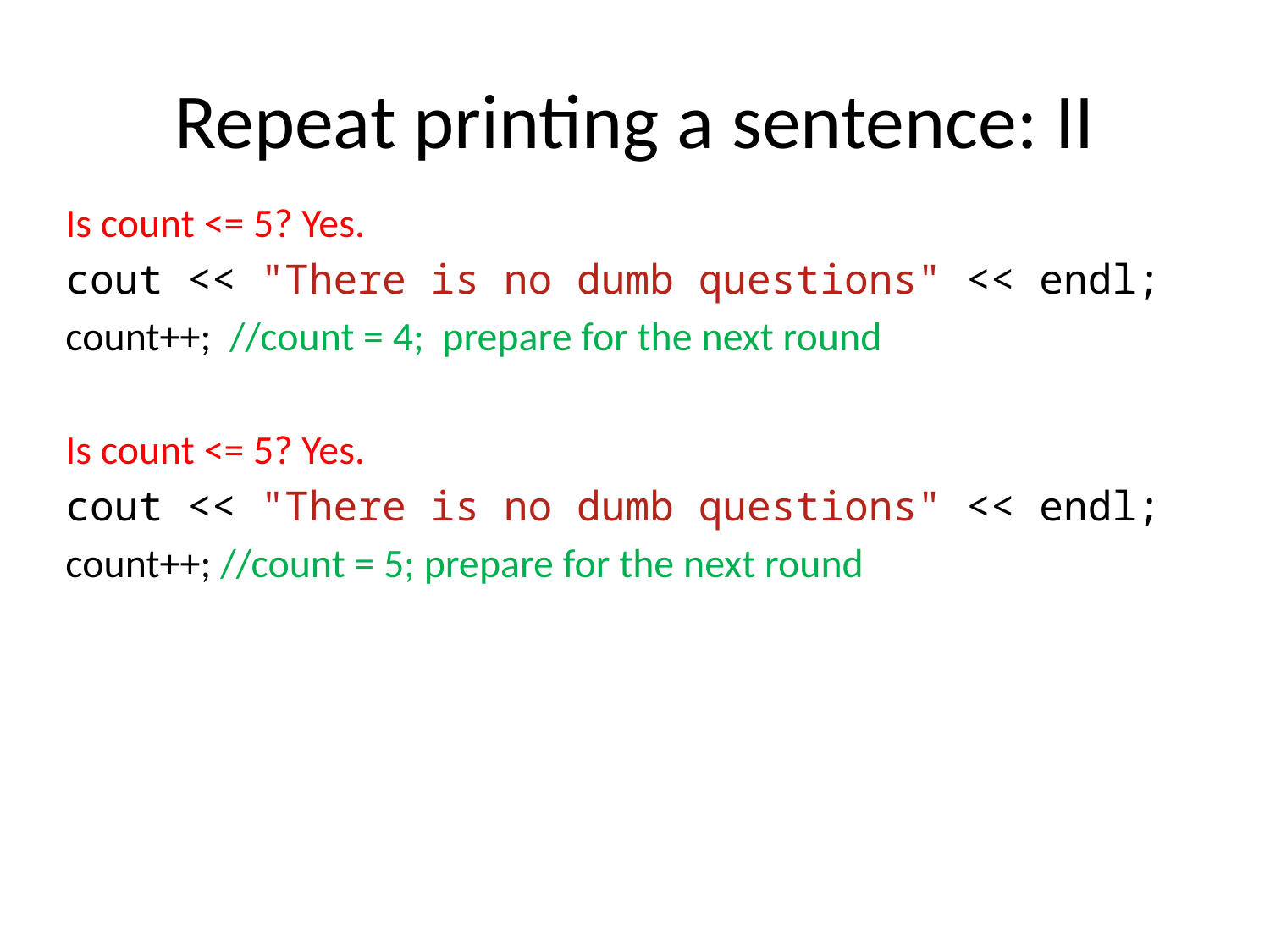

# Repeat printing a sentence: II
Is count <= 5? Yes.
cout << "There is no dumb questions" << endl;
count++;  //count = 4;  prepare for the next round

Is count <= 5? Yes.
cout << "There is no dumb questions" << endl;
count++; //count = 5; prepare for the next round